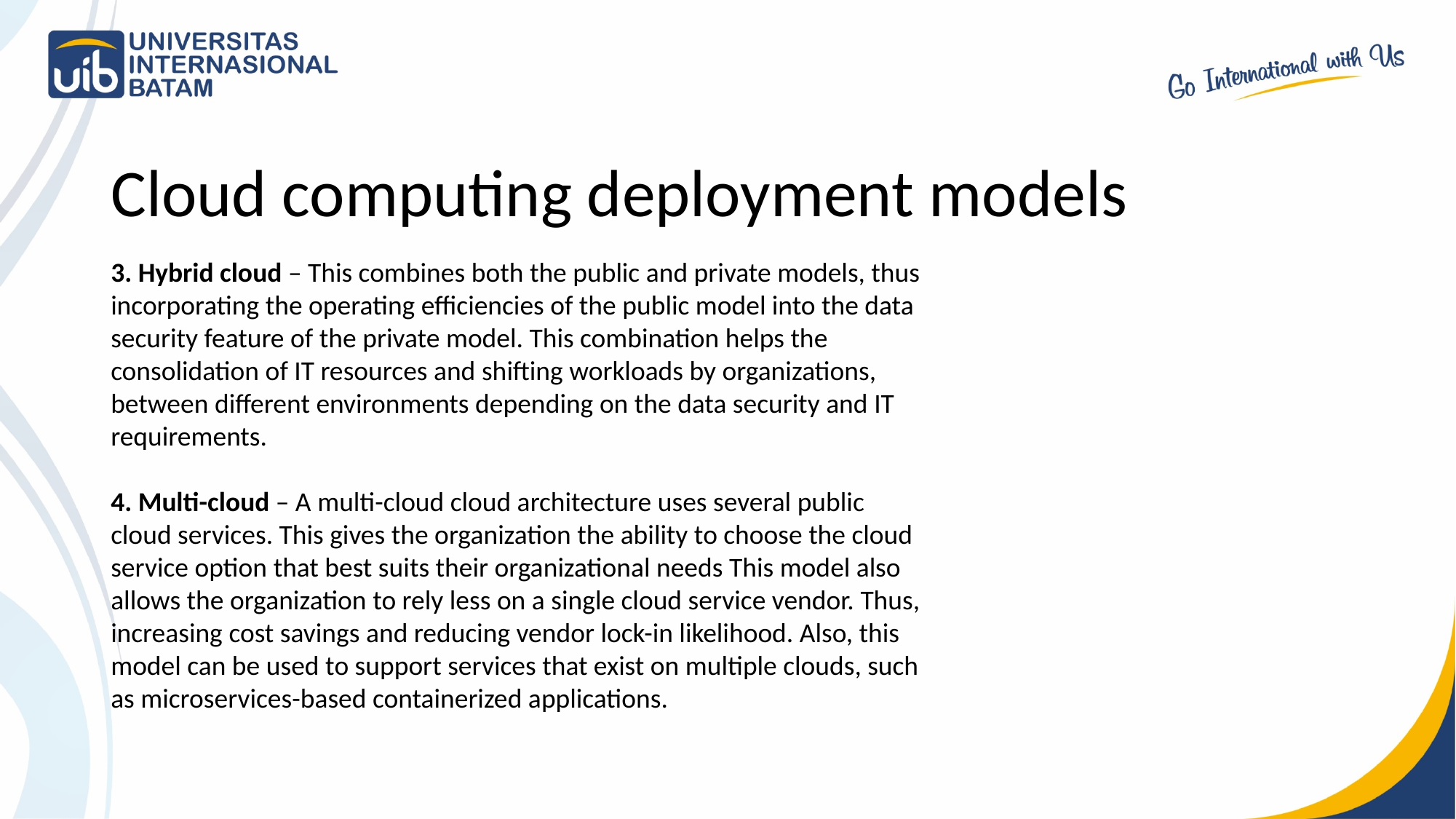

# Cloud computing deployment models
3. Hybrid cloud – This combines both the public and private models, thus incorporating the operating efficiencies of the public model into the data security feature of the private model. This combination helps the consolidation of IT resources and shifting workloads by organizations, between different environments depending on the data security and IT requirements.

4. Multi-cloud – A multi-cloud cloud architecture uses several public cloud services. This gives the organization the ability to choose the cloud service option that best suits their organizational needs This model also allows the organization to rely less on a single cloud service vendor. Thus, increasing cost savings and reducing vendor lock-in likelihood. Also, this model can be used to support services that exist on multiple clouds, such as microservices-based containerized applications.